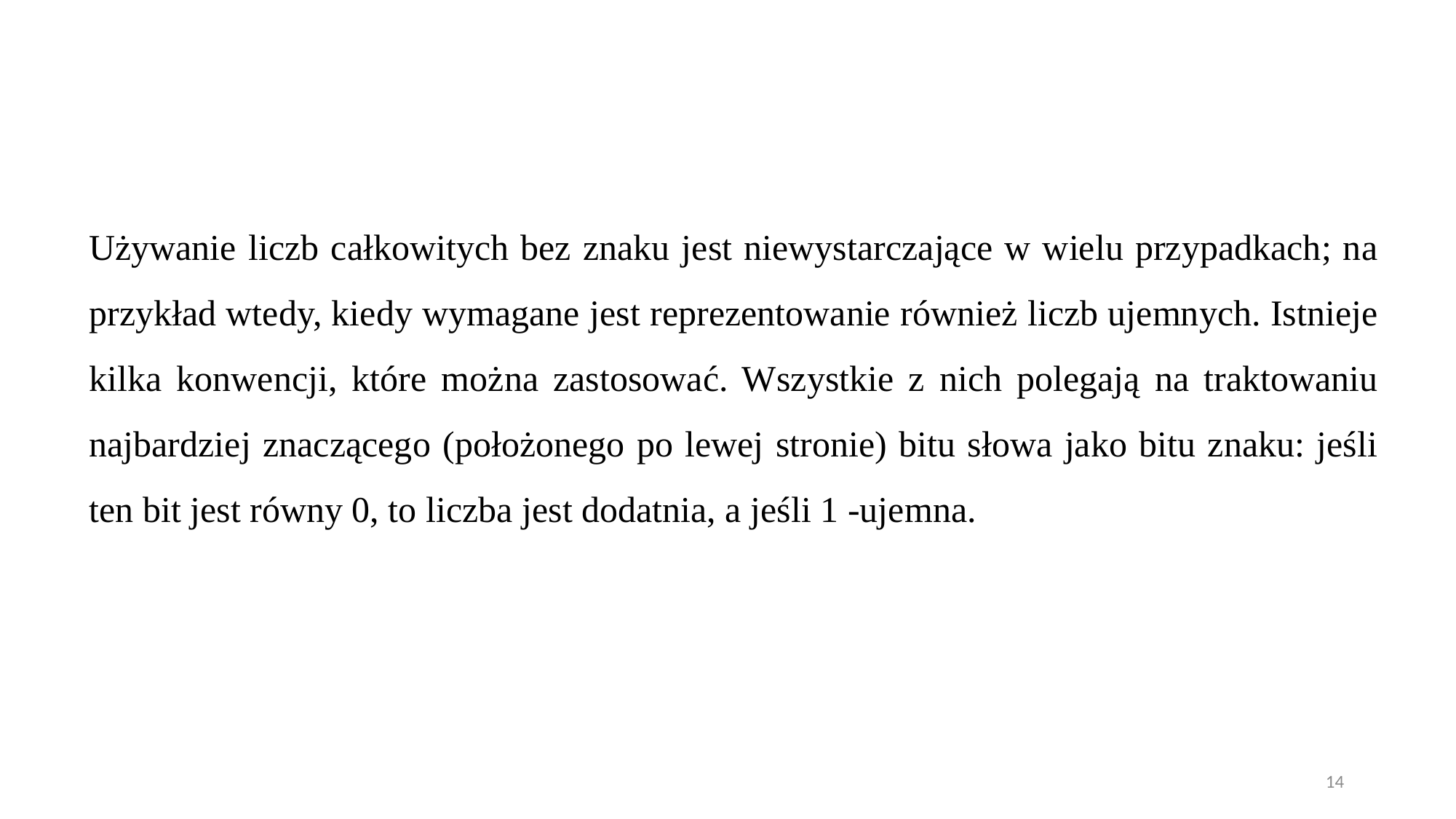

Używanie liczb całkowitych bez znaku jest niewystarczające w wielu przypadkach; na przykład wtedy, kiedy wymagane jest reprezentowanie również liczb ujemnych. Istnieje kilka konwencji, które można zastosować. Wszystkie z nich polegają na traktowaniu najbardziej znaczącego (położonego po lewej stronie) bitu słowa jako bitu znaku: jeśli ten bit jest równy 0, to liczba jest dodatnia, a jeśli 1 -ujemna.
14